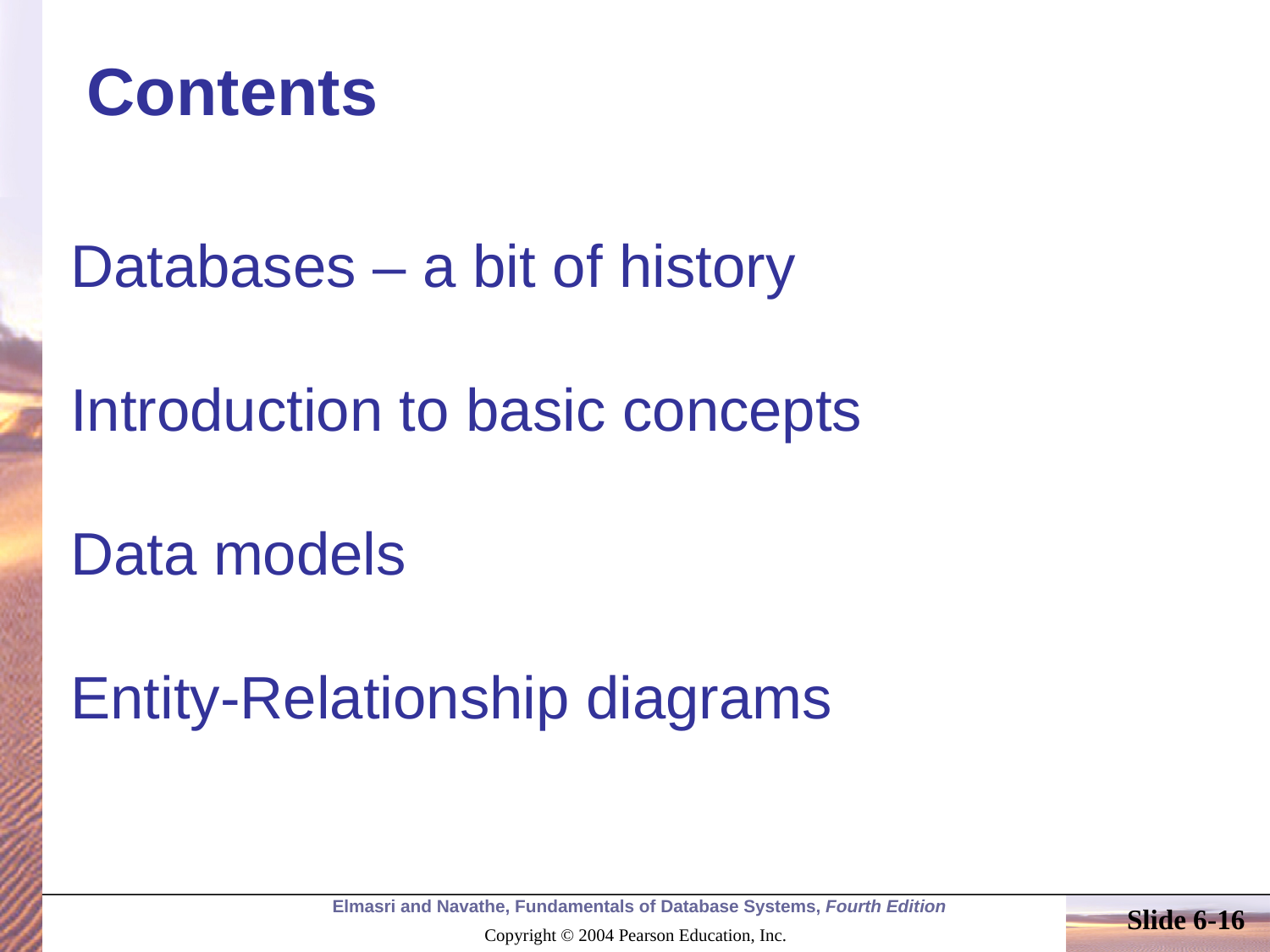

# Contents
Databases – a bit of history

Introduction to basic concepts

Data models

Entity-Relationship diagrams
Slide 6-16